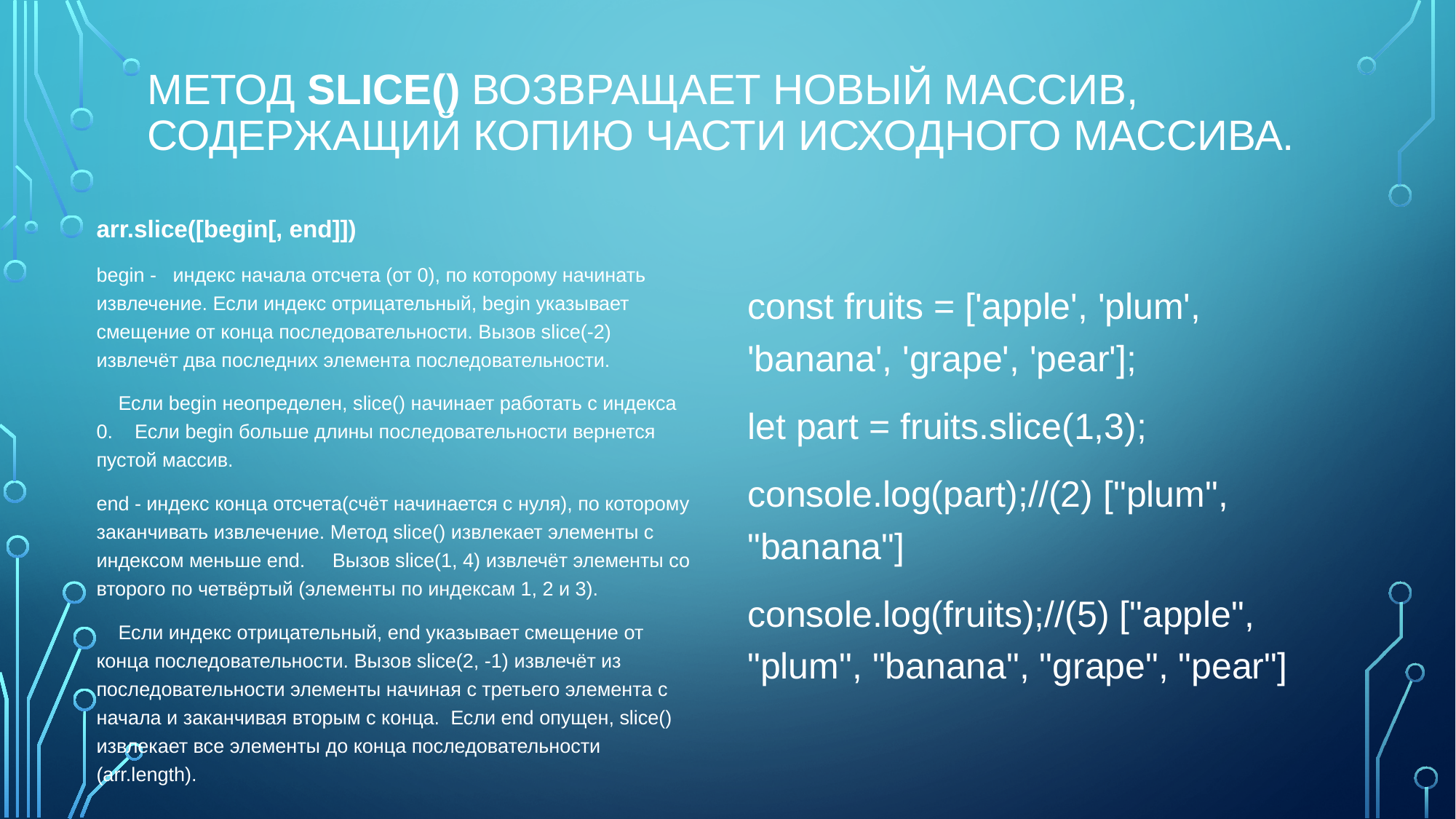

# Метод slice() возвращает новый массив, содержащий копию части исходного массива.
arr.slice([begin[, end]])
begin -   индекс начала отсчета (от 0), по которому начинать извлечение. Если индекс отрицательный, begin указывает смещение от конца последовательности. Вызов slice(-2) извлечёт два последних элемента последовательности.
    Если begin неопределен, slice() начинает работать с индекса 0.    Если begin больше длины последовательности вернется пустой массив.
end - индекс конца отсчета(счёт начинается с нуля), по которому заканчивать извлечение. Метод slice() извлекает элементы с индексом меньше end.     Вызов slice(1, 4) извлечёт элементы со второго по четвёртый (элементы по индексам 1, 2 и 3).
    Если индекс отрицательный, end указывает смещение от конца последовательности. Вызов slice(2, -1) извлечёт из последовательности элементы начиная с третьего элемента с начала и заканчивая вторым с конца.  Если end опущен, slice() извлекает все элементы до конца последовательности (arr.length).
const fruits = ['apple', 'plum', 'banana', 'grape', 'pear'];
let part = fruits.slice(1,3);
console.log(part);//(2) ["plum", "banana"]
console.log(fruits);//(5) ["apple", "plum", "banana", "grape", "pear"]